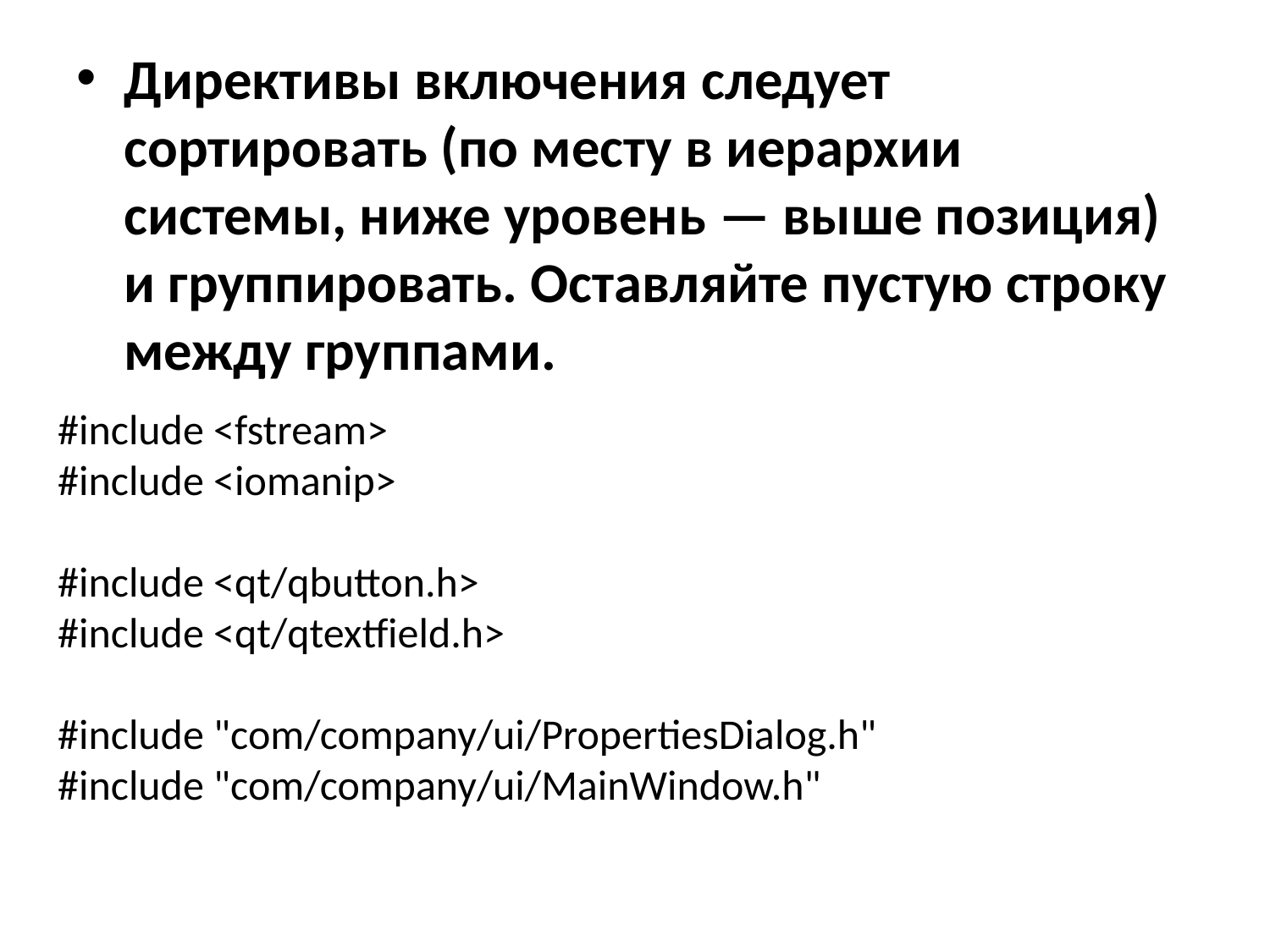

Директивы включения следует сортировать (по месту в иерархии системы, ниже уровень — выше позиция) и группировать. Оставляйте пустую строку между группами.
#
#include <fstream>
#include <iomanip>

#include <qt/qbutton.h>
#include <qt/qtextfield.h>

#include "com/company/ui/PropertiesDialog.h"
#include "com/company/ui/MainWindow.h"